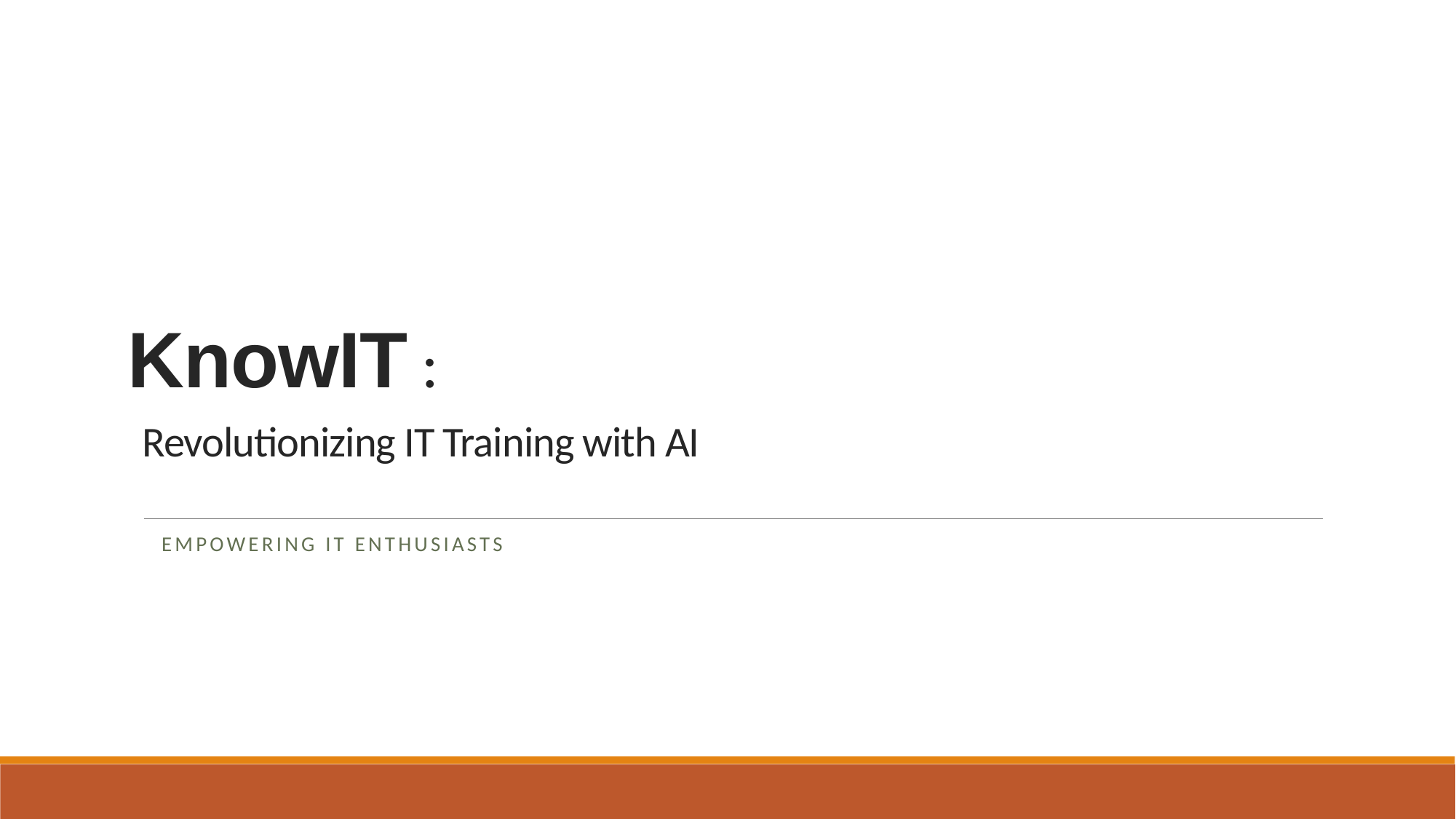

# KnowIT : Revolutionizing IT Training with AI
Empowering IT Enthusiasts